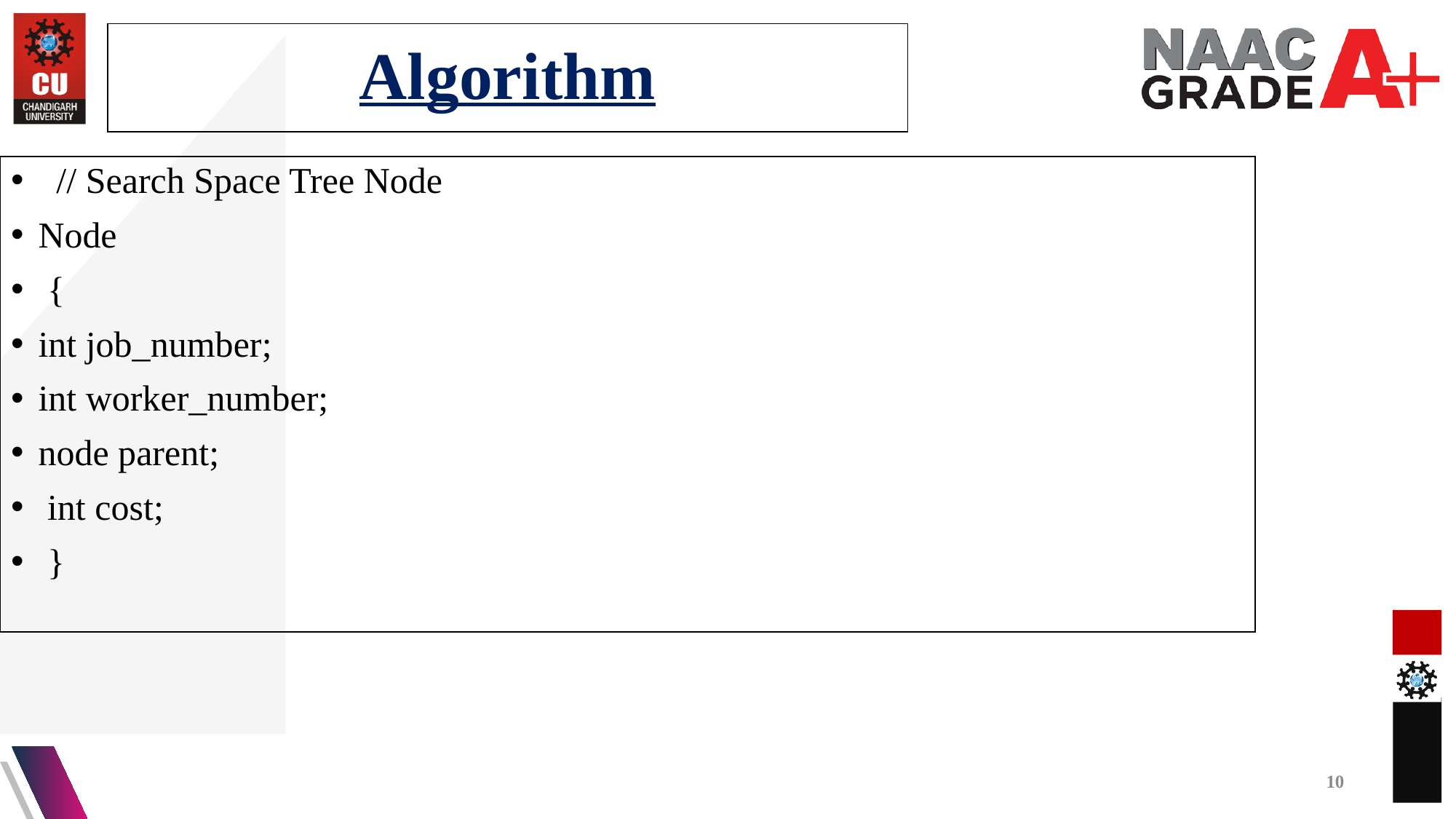

Algorithm
  // Search Space Tree Node
Node
 {
int job_number;
int worker_number;
node parent;
 int cost;
 }
10